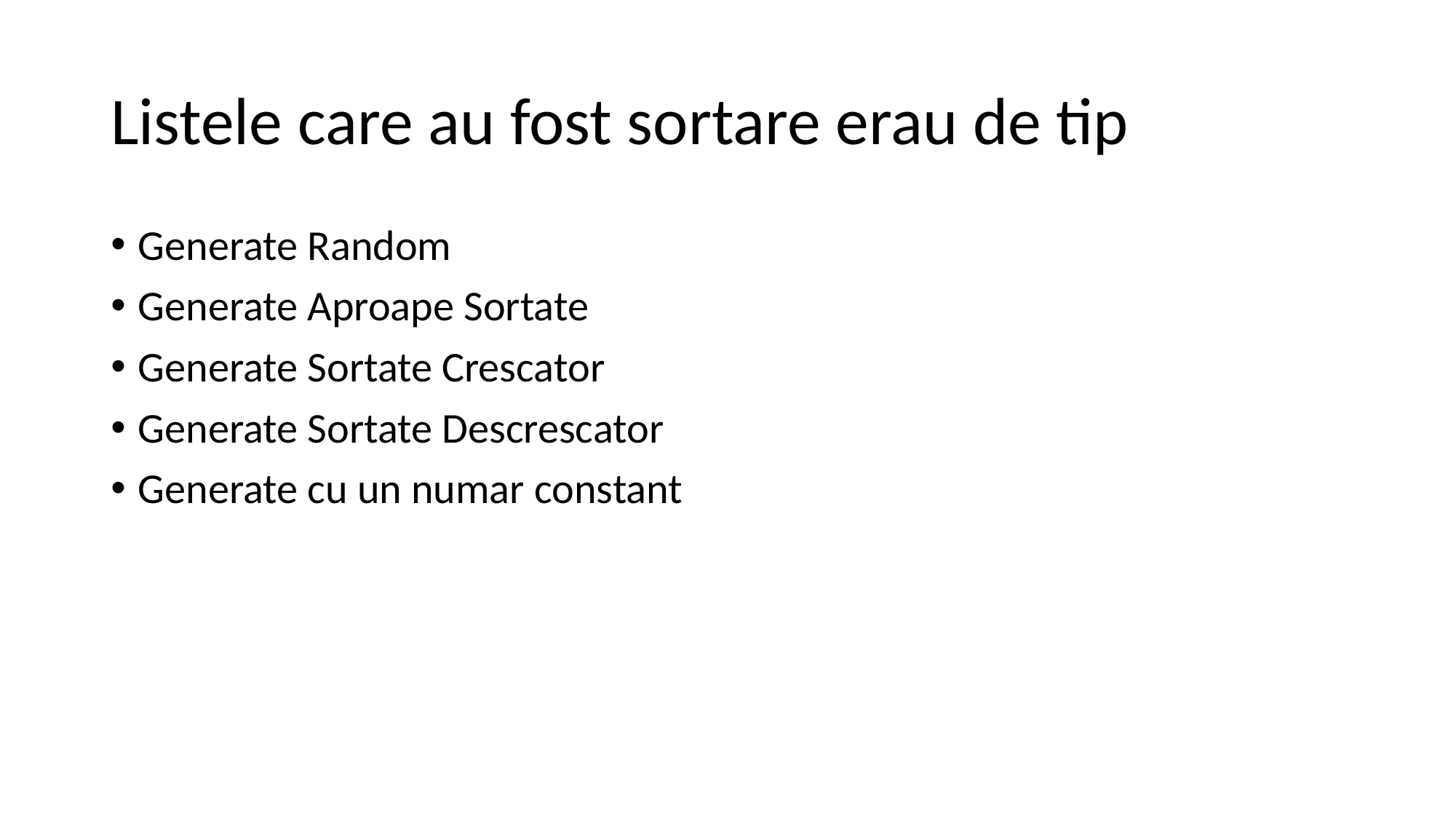

# Listele care au fost sortare erau de tip
Generate Random
Generate Aproape Sortate
Generate Sortate Crescator
Generate Sortate Descrescator
Generate cu un numar constant